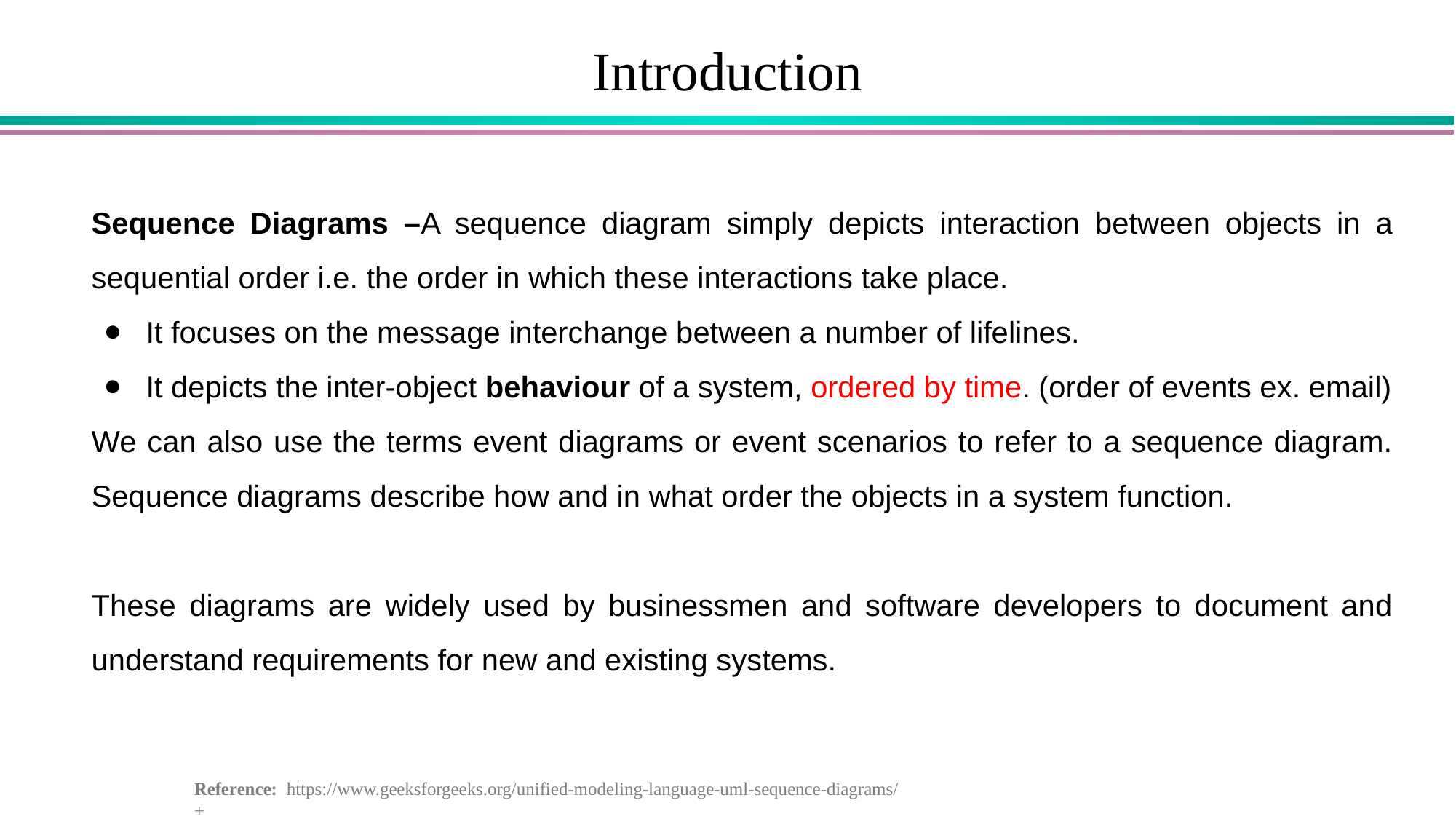

# Introduction

Sequence Diagrams –A sequence diagram simply depicts interaction between objects in a sequential order i.e. the order in which these interactions take place.
It focuses on the message interchange between a number of lifelines.
It depicts the inter-object behaviour of a system, ordered by time. (order of events ex. email)
We can also use the terms event diagrams or event scenarios to refer to a sequence diagram. Sequence diagrams describe how and in what order the objects in a system function.

These diagrams are widely used by businessmen and software developers to document and understand requirements for new and existing systems.
Reference:  https://www.geeksforgeeks.org/unified-modeling-language-uml-sequence-diagrams/
+